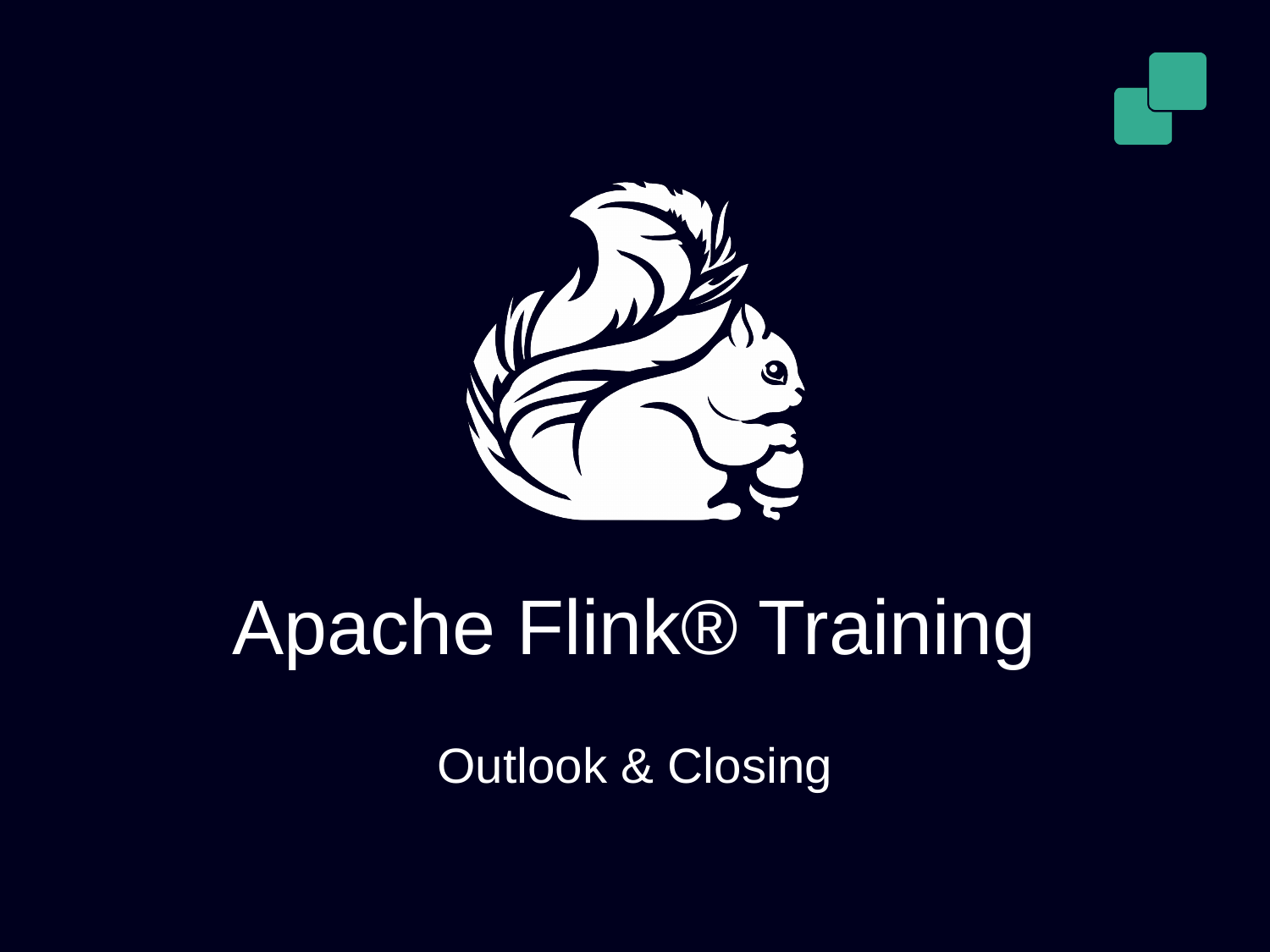

# Apache Flink® Training
Outlook & Closing